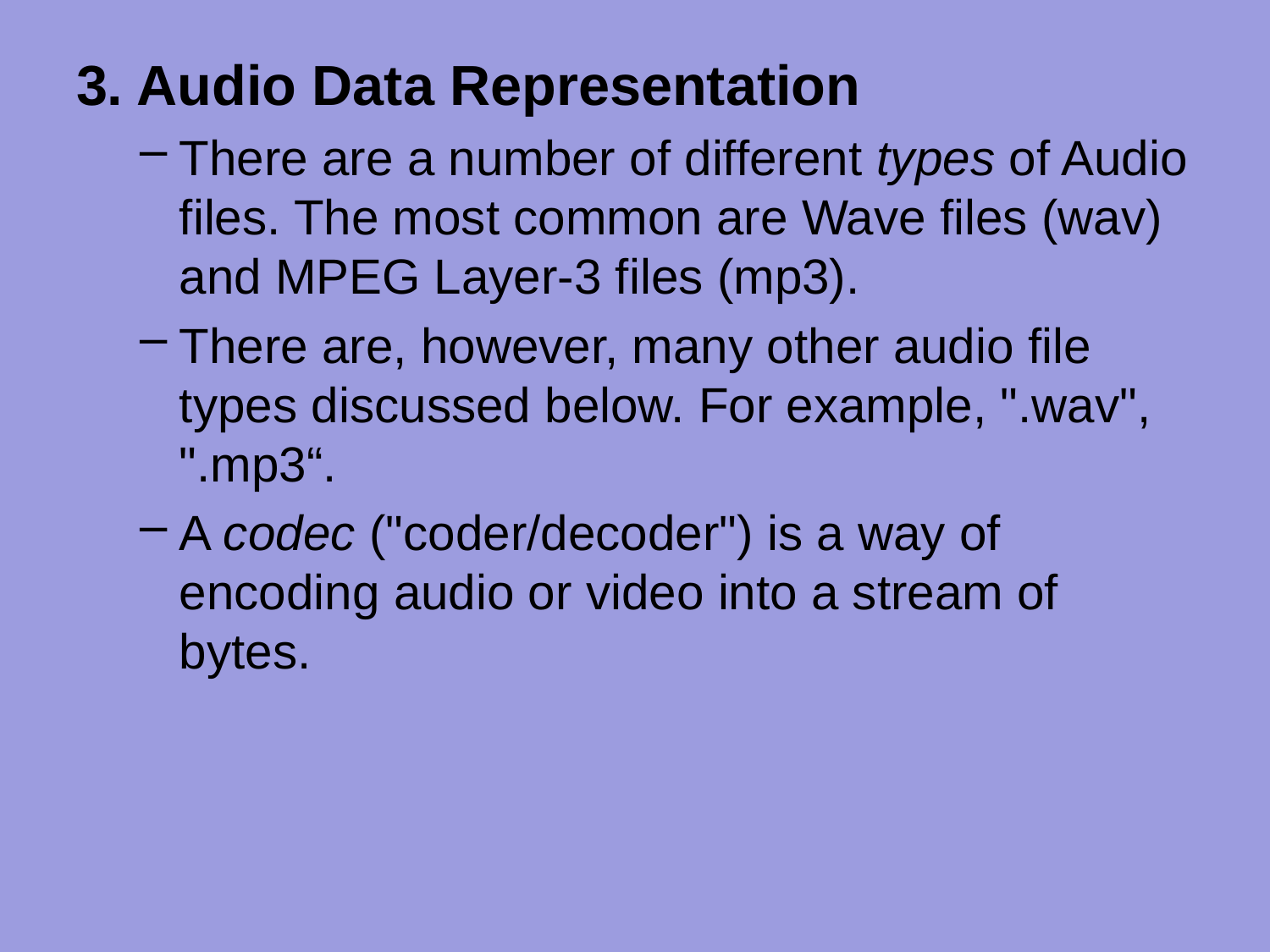

3. Audio Data Representation
There are a number of different types of Audio files. The most common are Wave files (wav) and MPEG Layer-3 files (mp3).
There are, however, many other audio file types discussed below. For example, ".wav", ".mp3“.
A codec ("coder/decoder") is a way of encoding audio or video into a stream of bytes.